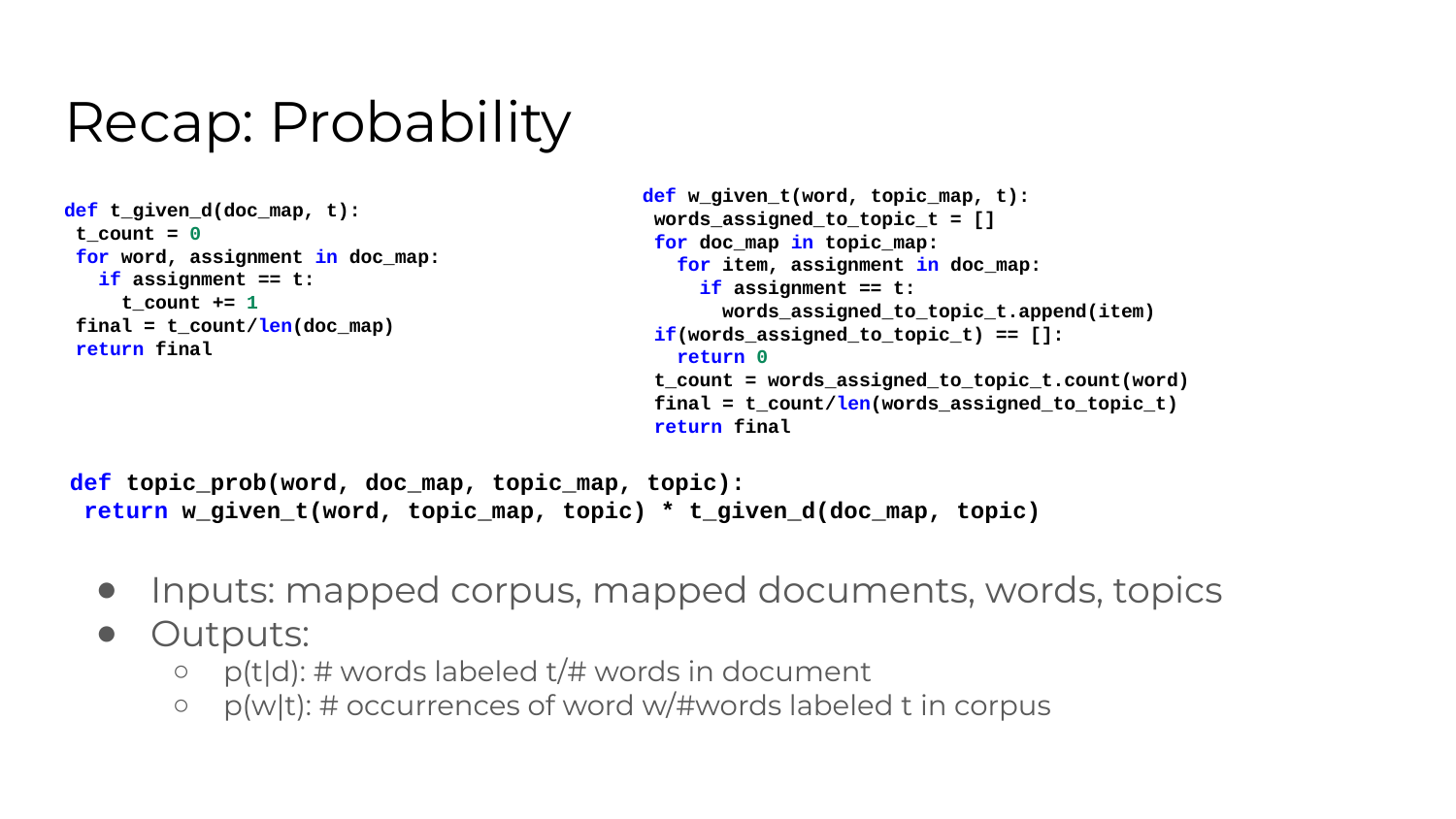

# Recap: Probability
def w_given_t(word, topic_map, t):
 words_assigned_to_topic_t = []
 for doc_map in topic_map:
   for item, assignment in doc_map:
     if assignment == t:
       words_assigned_to_topic_t.append(item)
 if(words_assigned_to_topic_t) == []:
   return 0
 t_count = words_assigned_to_topic_t.count(word)
 final = t_count/len(words_assigned_to_topic_t)
 return final
def t_given_d(doc_map, t):
 t_count = 0
 for word, assignment in doc_map:
   if assignment == t:
     t_count += 1
 final = t_count/len(doc_map)
 return final
def topic_prob(word, doc_map, topic_map, topic):
 return w_given_t(word, topic_map, topic) * t_given_d(doc_map, topic)
Inputs: mapped corpus, mapped documents, words, topics
Outputs:
p(t|d): # words labeled t/# words in document
p(w|t): # occurrences of word w/#words labeled t in corpus